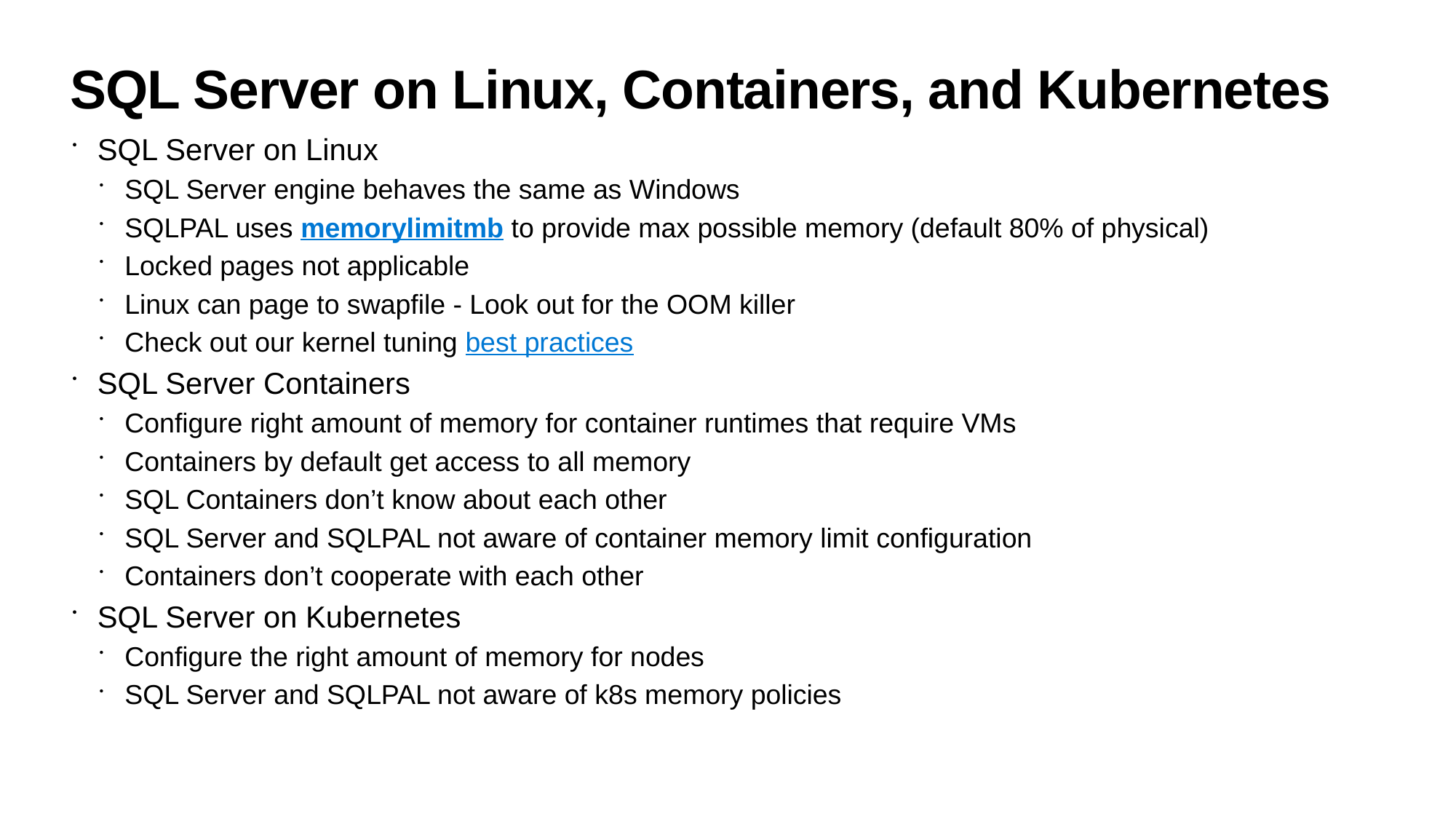

# SQL Server on Linux, Containers, and Kubernetes
SQL Server on Linux
SQL Server engine behaves the same as Windows
SQLPAL uses memorylimitmb to provide max possible memory (default 80% of physical)
Locked pages not applicable
Linux can page to swapfile - Look out for the OOM killer
Check out our kernel tuning best practices
SQL Server Containers
Configure right amount of memory for container runtimes that require VMs
Containers by default get access to all memory
SQL Containers don’t know about each other
SQL Server and SQLPAL not aware of container memory limit configuration
Containers don’t cooperate with each other
SQL Server on Kubernetes
Configure the right amount of memory for nodes
SQL Server and SQLPAL not aware of k8s memory policies